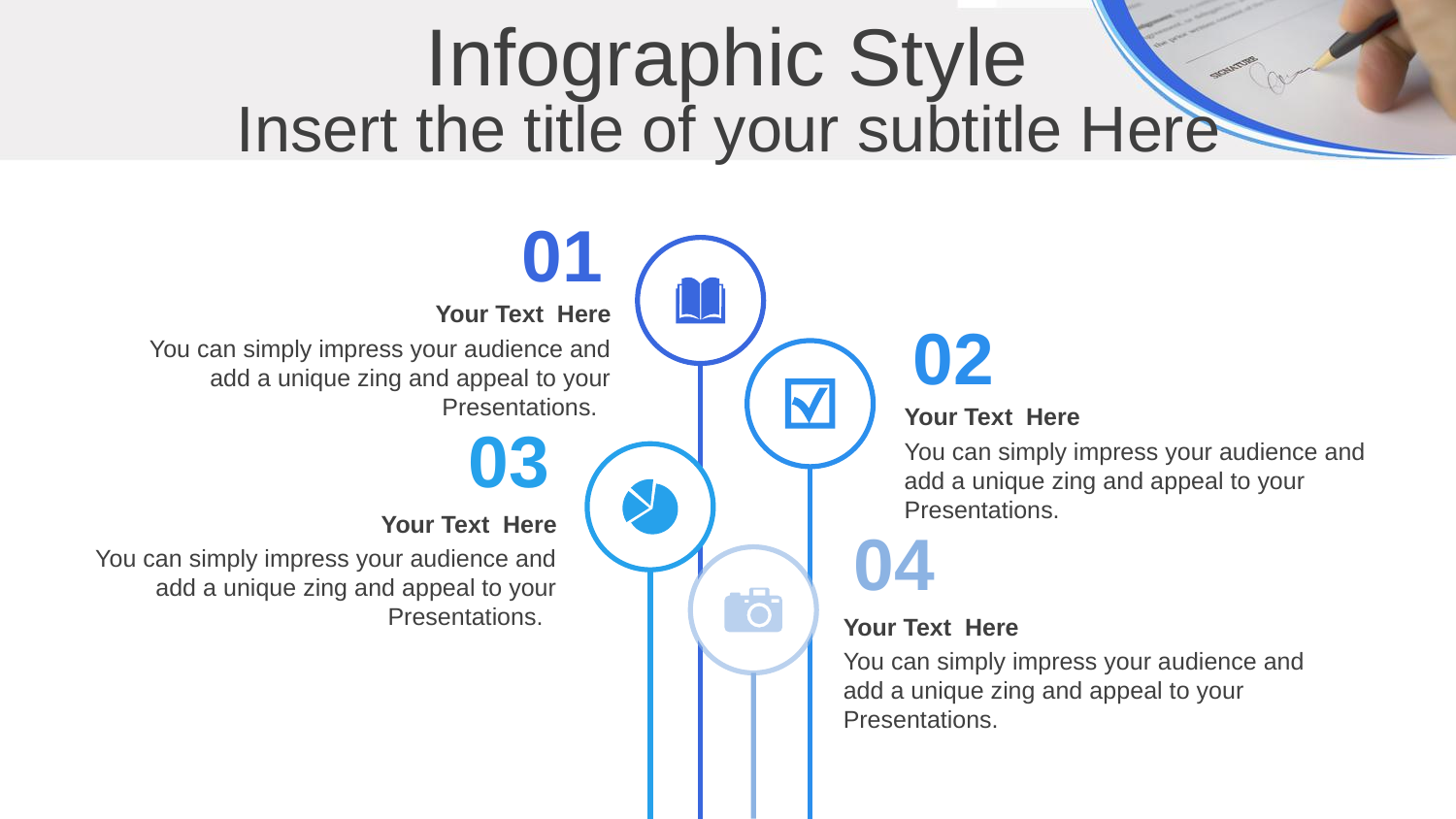

# Infographic Style
Insert the title of your subtitle Here
01

Your Text  Here
You can simply impress your audience and add a unique zing and appeal to your Presentations.
02

Your Text  Here
You can simply impress your audience and add a unique zing and appeal to your Presentations.
03

Your Text  Here
You can simply impress your audience and add a unique zing and appeal to your Presentations.
04

Your Text  Here
You can simply impress your audience and add a unique zing and appeal to your Presentations.